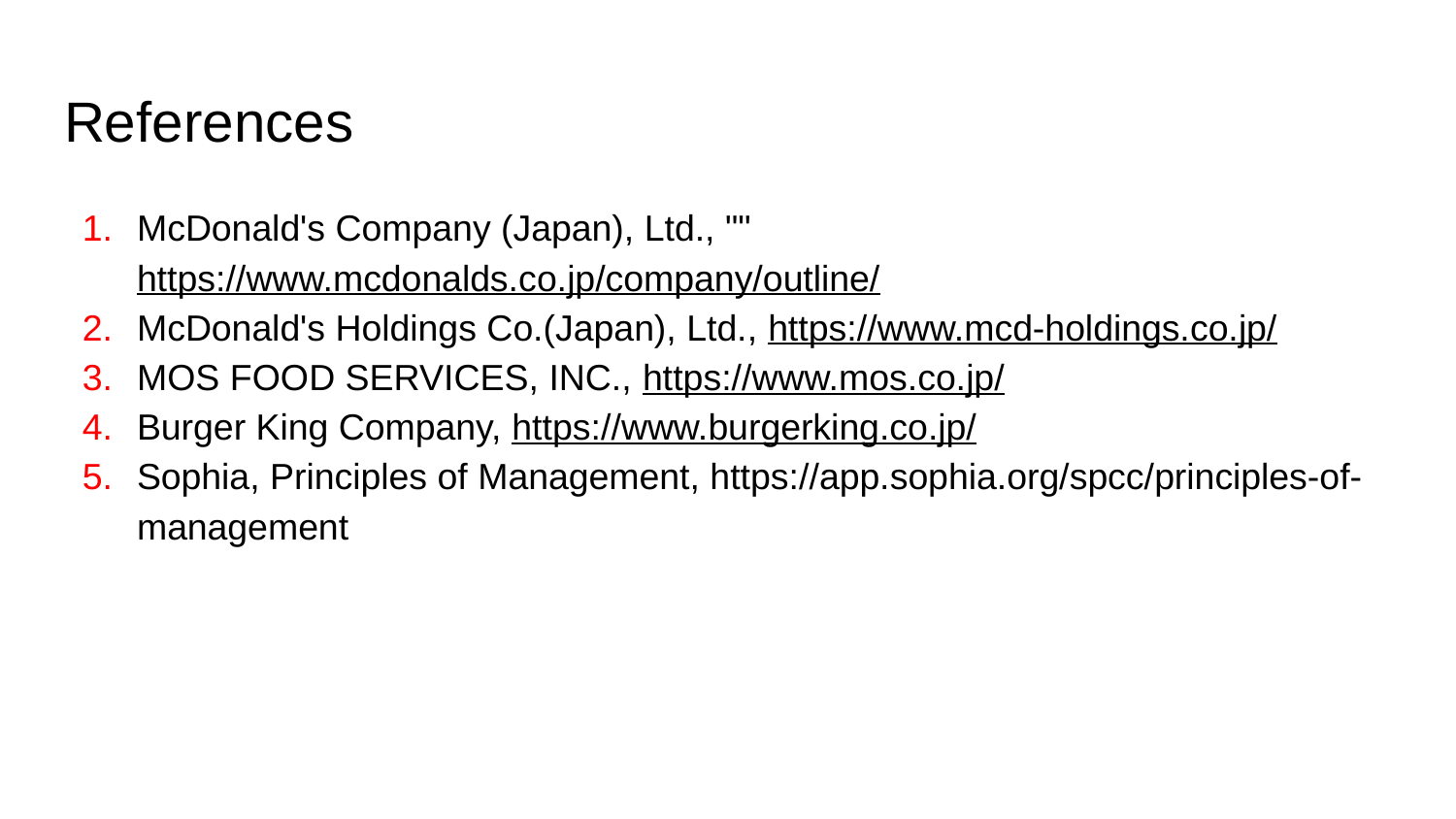

# References
McDonald's Company (Japan), Ltd., "" https://www.mcdonalds.co.jp/company/outline/
McDonald's Holdings Co.(Japan), Ltd., https://www.mcd-holdings.co.jp/
MOS FOOD SERVICES, INC., https://www.mos.co.jp/
Burger King Company, https://www.burgerking.co.jp/
Sophia, Principles of Management, https://app.sophia.org/spcc/principles-of-management